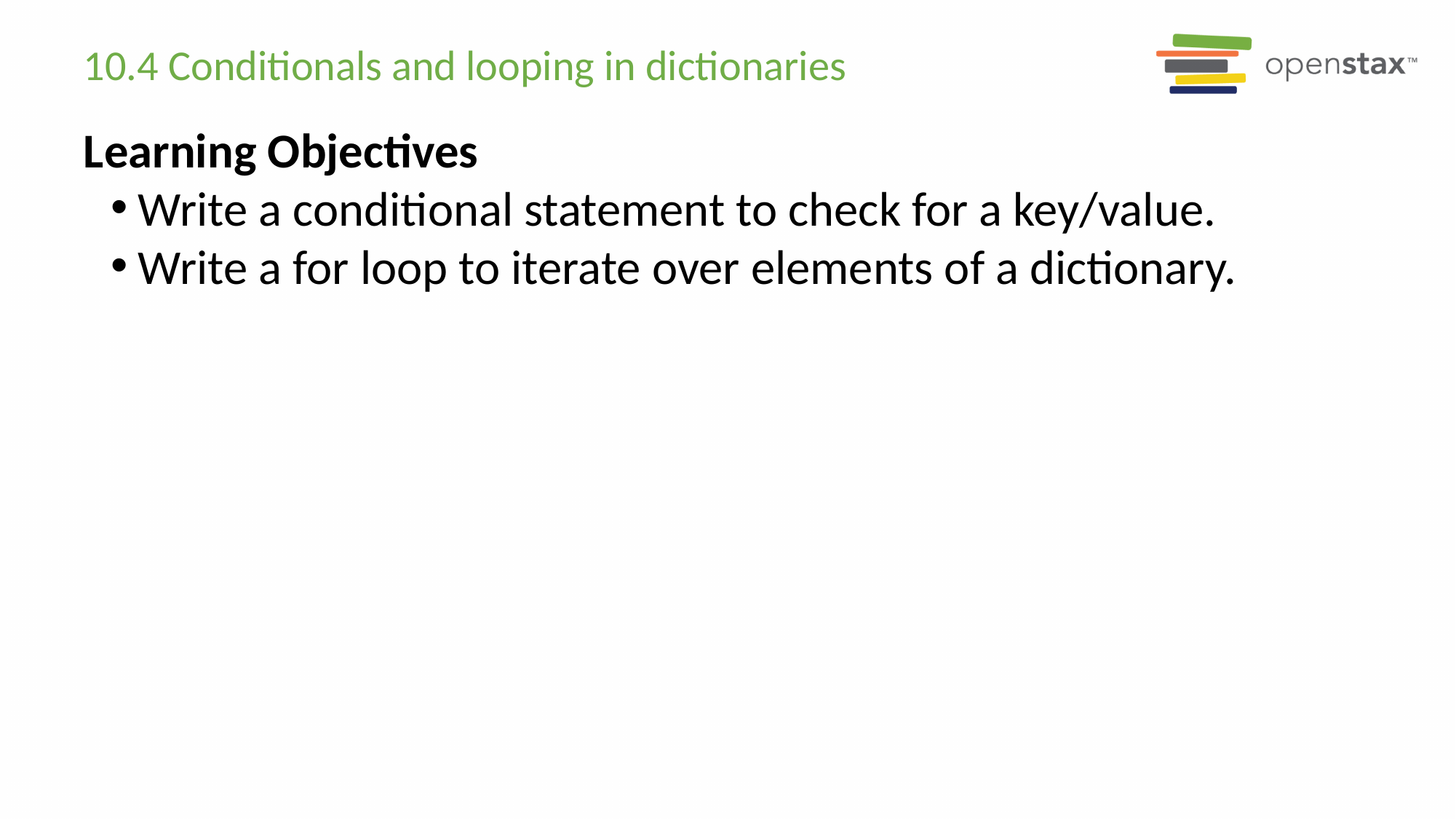

# 10.4 Conditionals and looping in dictionaries
Learning Objectives
Write a conditional statement to check for a key/value.
Write a for loop to iterate over elements of a dictionary.